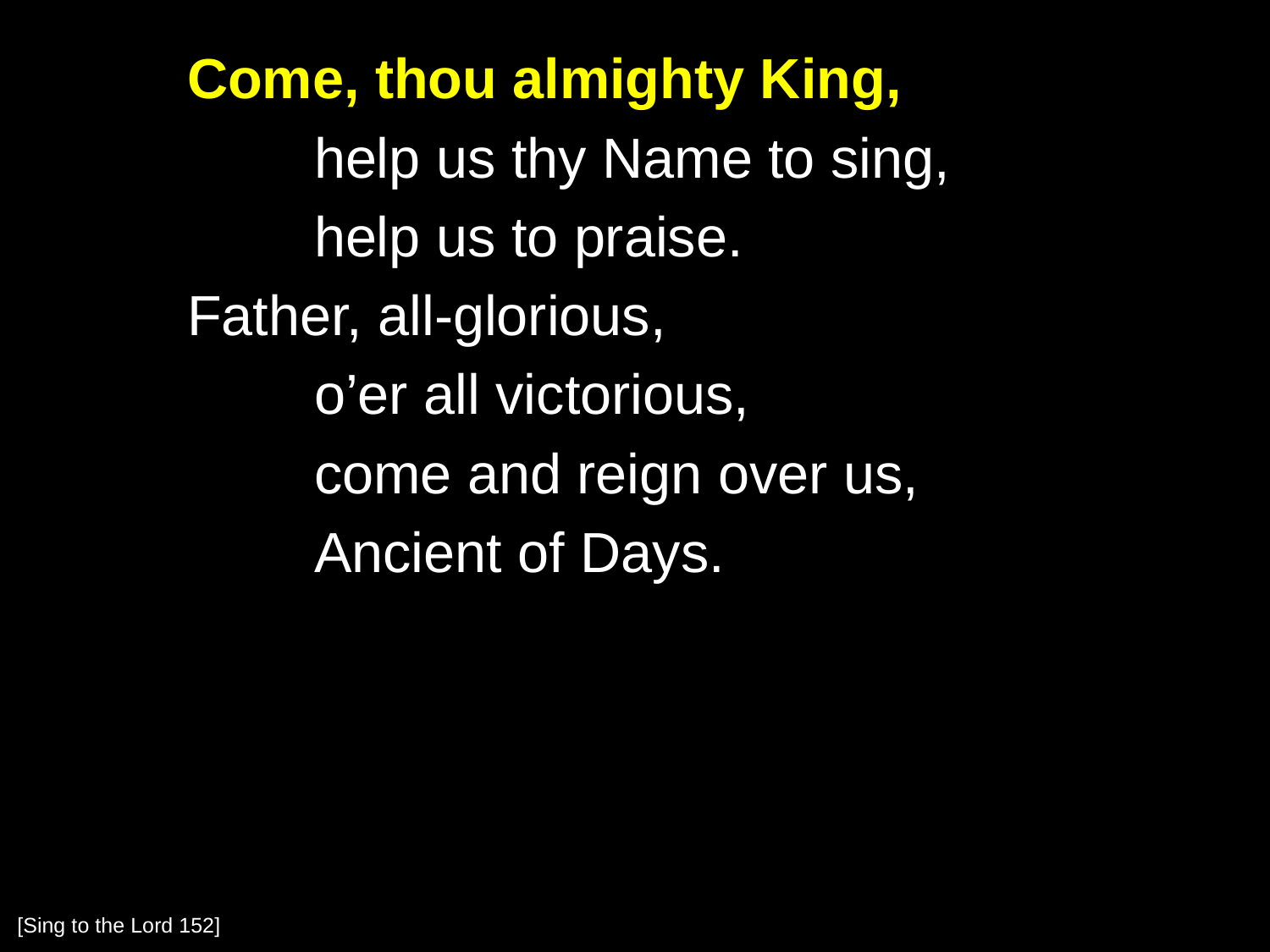

Come, thou almighty King,
		help us thy Name to sing,
		help us to praise.
	Father, all-glorious,
		o’er all victorious,
		come and reign over us,
		Ancient of Days.
[Sing to the Lord 152]